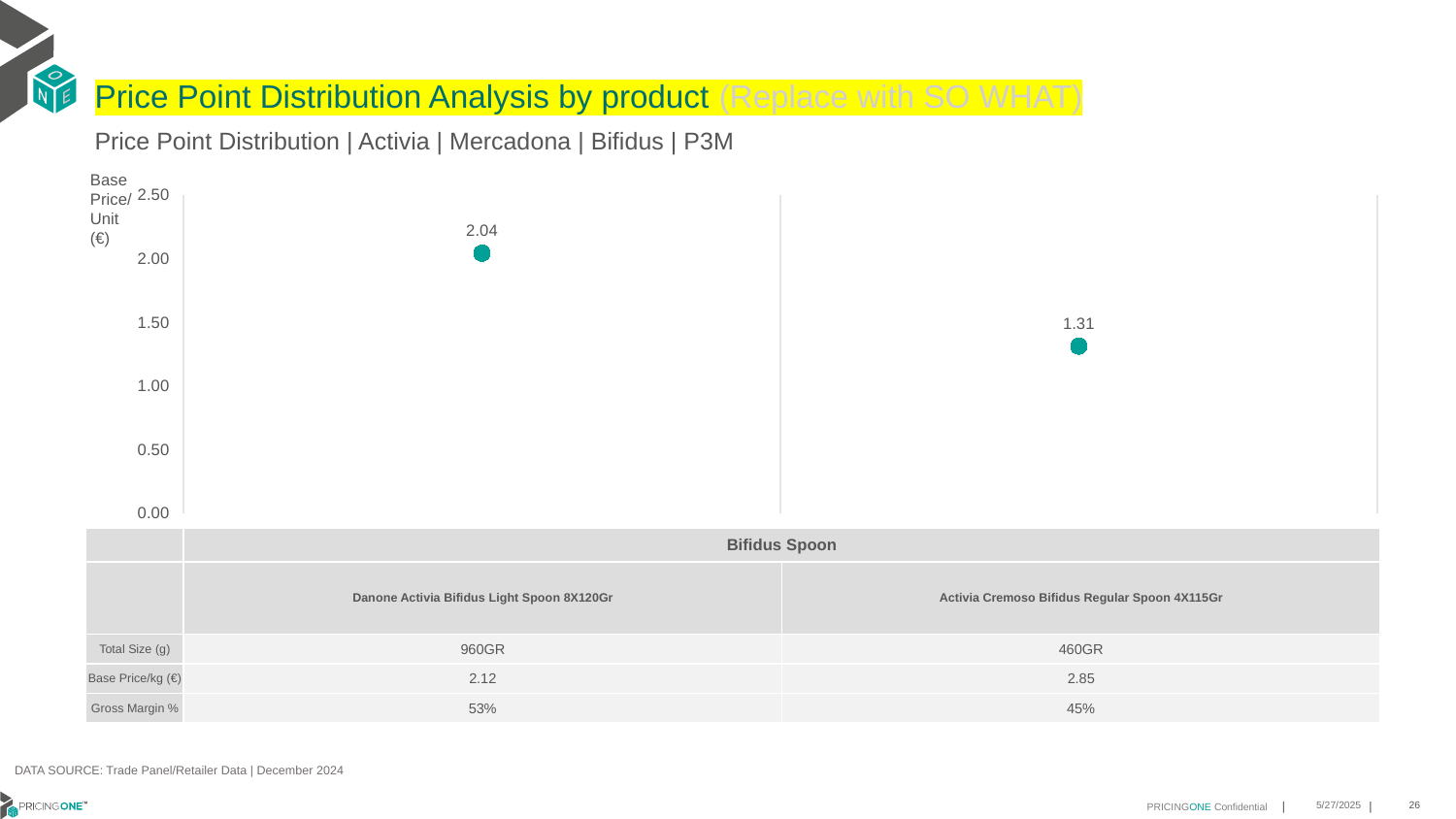

# Price Point Distribution Analysis by product (Replace with SO WHAT)
Price Point Distribution | Activia | Mercadona | Bifidus | P3M
Base Price/Unit (€)

### Chart

| Category | Base Price/Unit |
|---|---|
| Danone Activia Bifidus Light Spoon 8X120Gr | 2.04 |
| Activia Cremoso Bifidus Regular Spoon 4X115Gr | 1.31 |
|  | Bifidus Spoon | Bifidus Spoon |
| --- | --- | --- |
|  | Danone Activia Bifidus Light Spoon 8X120Gr | Activia Cremoso Bifidus Regular Spoon 4X115Gr |
| Total Size (g) | 960GR | 460GR |
| Base Price/kg (€) | 2.12 | 2.85 |
| Gross Margin % | 53% | 45% |
DATA SOURCE: Trade Panel/Retailer Data | December 2024
5/27/2025
26